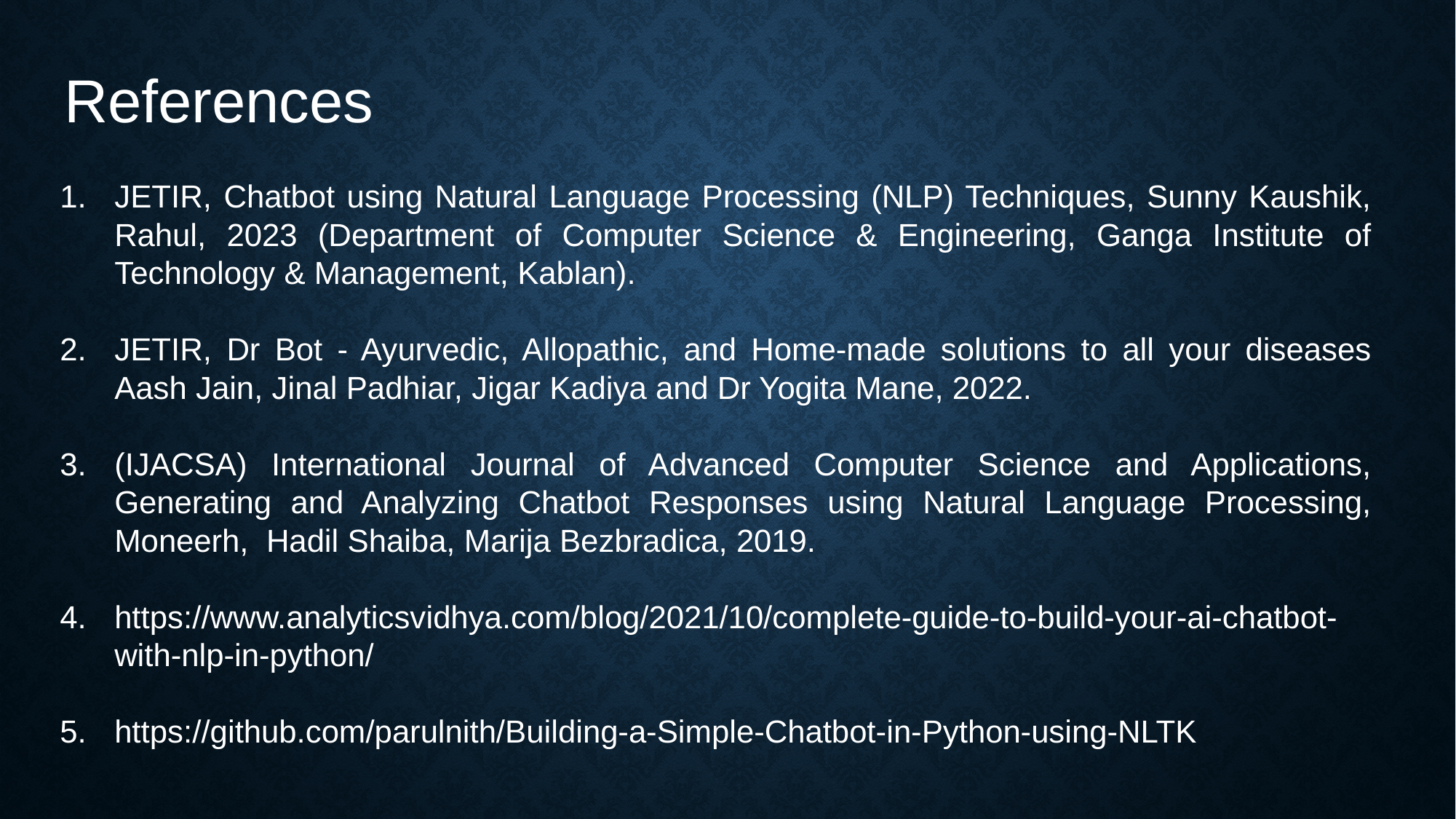

References
JETIR, Chatbot using Natural Language Processing (NLP) Techniques, Sunny Kaushik, Rahul, 2023 (Department of Computer Science & Engineering, Ganga Institute of Technology & Management, Kablan).

JETIR, Dr Bot - Ayurvedic, Allopathic, and Home-made solutions to all your diseases Aash Jain, Jinal Padhiar, Jigar Kadiya and Dr Yogita Mane, 2022.

(IJACSA) International Journal of Advanced Computer Science and Applications, Generating and Analyzing Chatbot Responses using Natural Language Processing, Moneerh,  Hadil Shaiba, Marija Bezbradica, 2019.

https://www.analyticsvidhya.com/blog/2021/10/complete-guide-to-build-your-ai-chatbot-with-nlp-in-python/

https://github.com/parulnith/Building-a-Simple-Chatbot-in-Python-using-NLTK